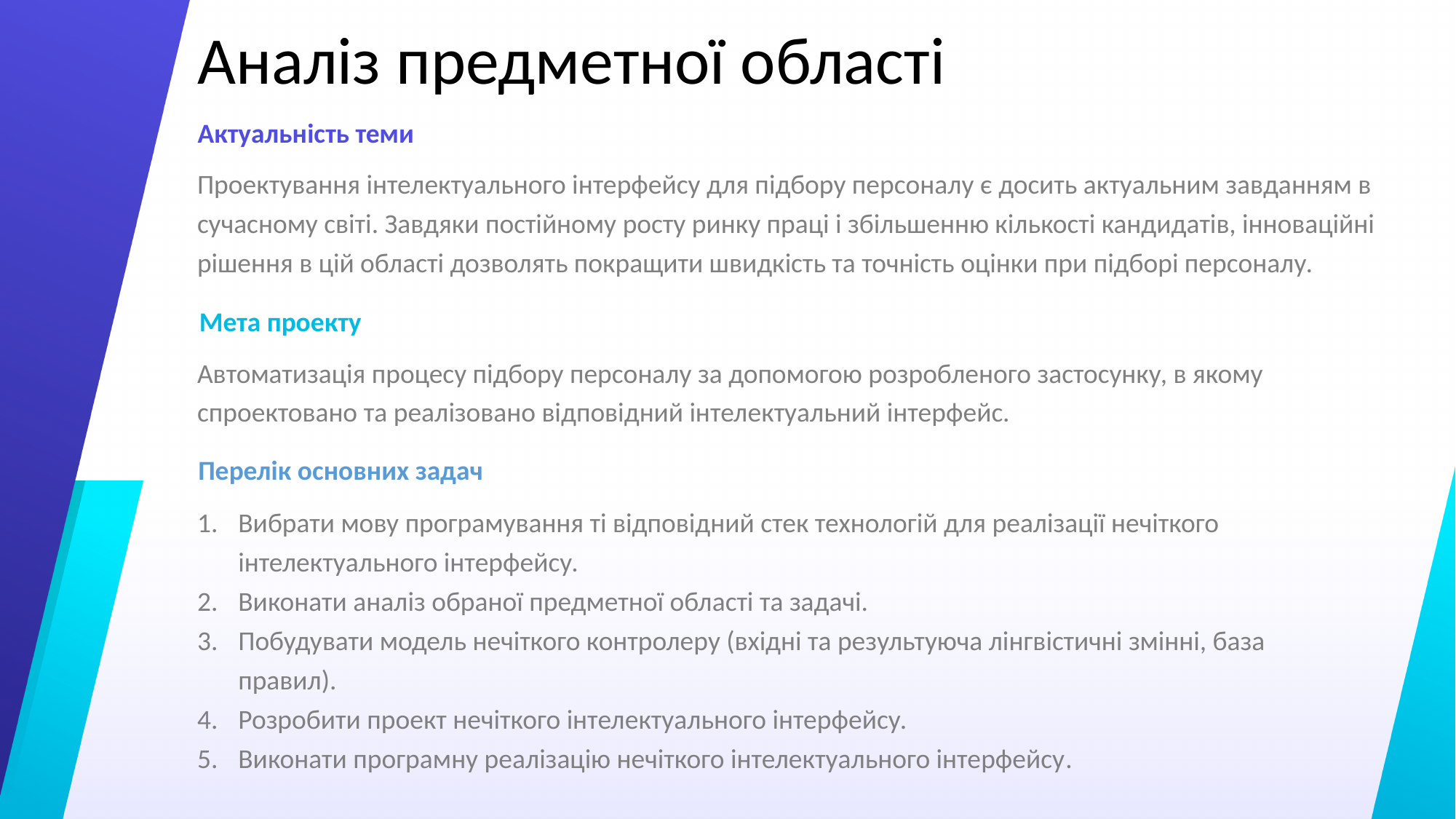

# Аналіз предметної області
Актуальність теми
Проектування інтелектуального інтерфейсу для підбору персоналу є досить актуальним завданням в сучасному світі. Завдяки постійному росту ринку праці і збільшенню кількості кандидатів, інноваційні рішення в цій області дозволять покращити швидкість та точність оцінки при підборі персоналу.
Мета проекту
Автоматизація процесу підбору персоналу за допомогою розробленого застосунку, в якому спроектовано та реалізовано відповідний інтелектуальний інтерфейс.
Перелік основних задач
Вибрати мову програмування ті відповідний стек технологій для реалізації нечіткого інтелектуального інтерфейсу.
Виконати аналіз обраної предметної області та задачі.
Побудувати модель нечіткого контролеру (вхідні та результуюча лінгвістичні змінні, база правил).
Розробити проект нечіткого інтелектуального інтерфейсу.
Виконати програмну реалізацію нечіткого інтелектуального інтерфейсу.